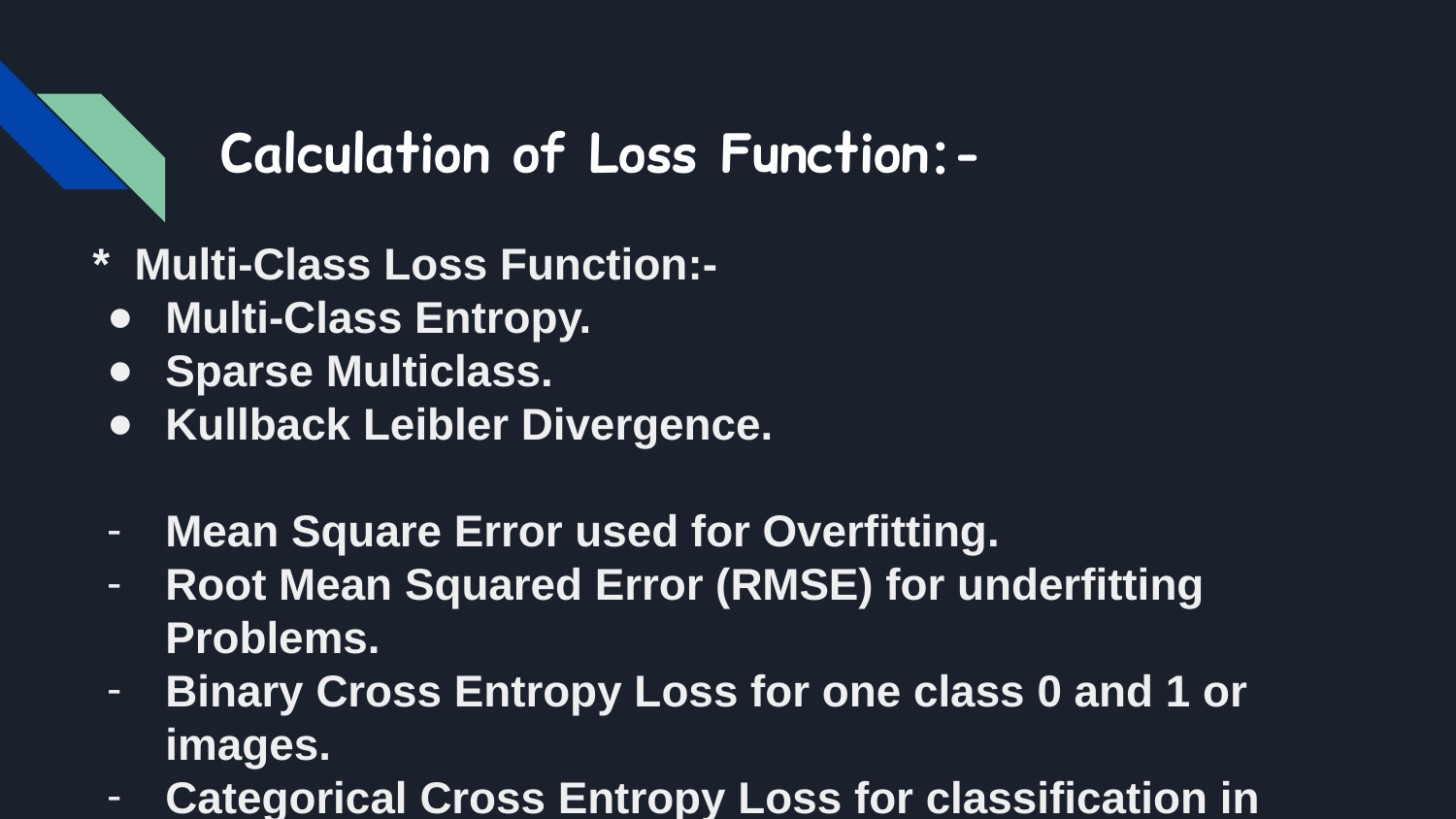

# Calculation of Loss Function:-
*  Multi-Class Loss Function:-
Multi-Class Entropy.
Sparse Multiclass.
Kullback Leibler Divergence.

Mean Square Error used for Overfitting.
Root Mean Squared Error (RMSE) for underfitting Problems.
Binary Cross Entropy Loss for one class 0 and 1 or images.
Categorical Cross Entropy Loss for classification in bunch of images.
 (Multi Category).